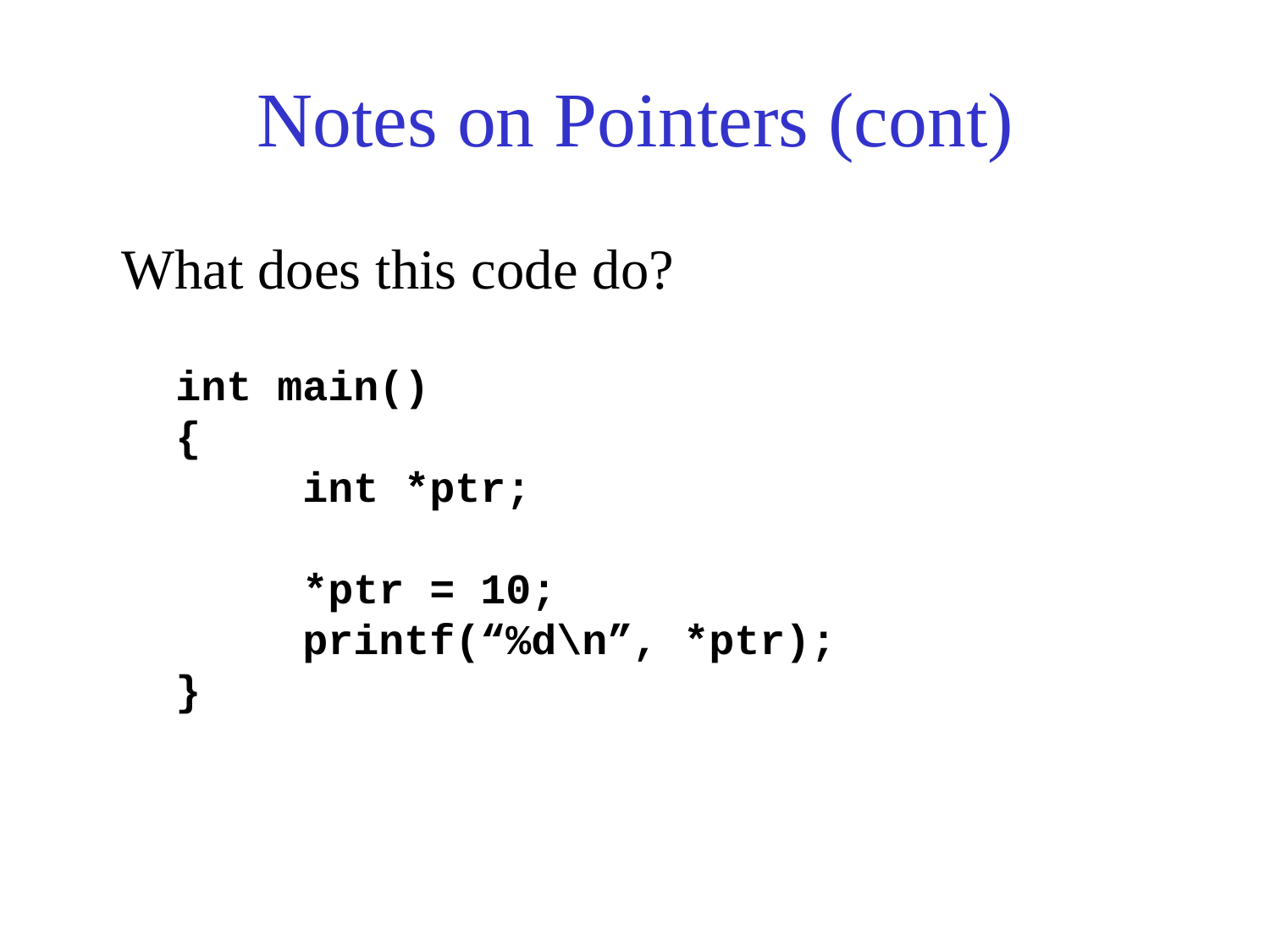

# Notes on Pointers (cont)
 What does this code do?
int main()
{
	int *ptr;

	*ptr = 10;
	printf(“%d\n”, *ptr);
}